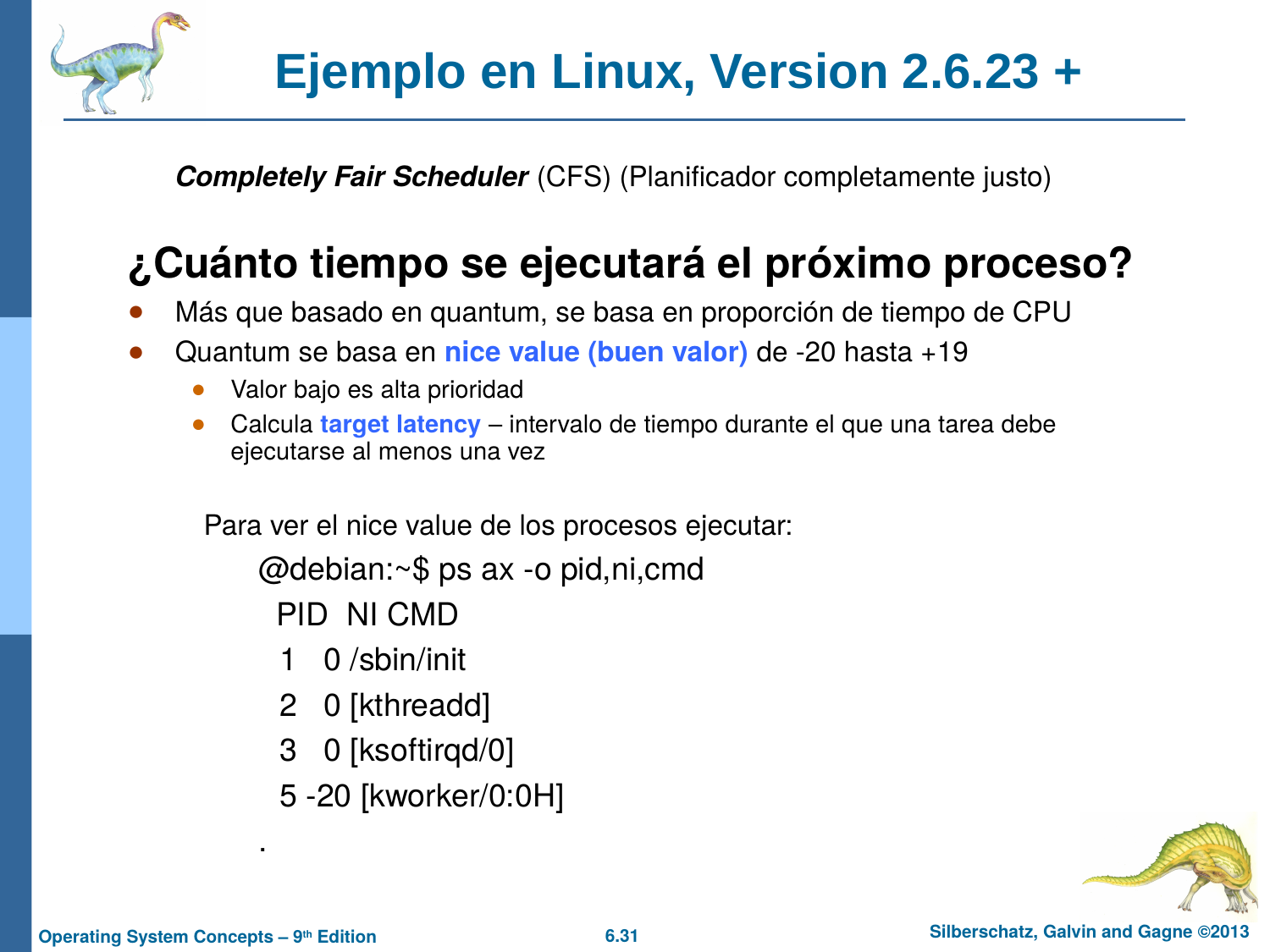

# Ejemplo en Linux, Version 2.6.23 +
Completely Fair Scheduler (CFS) (Planificador completamente justo)

¿Cuánto tiempo se ejecutará el próximo proceso?
Más que basado en quantum, se basa en proporción de tiempo de CPU
Quantum se basa en nice value (buen valor) de -20 hasta +19
Valor bajo es alta prioridad
Calcula target latency – intervalo de tiempo durante el que una tarea debe ejecutarse al menos una vez

Para ver el nice value de los procesos ejecutar:
@debian:~$ ps ax -o pid,ni,cmd
  PID  NI CMD
	1   0 /sbin/init
	2   0 [kthreadd]
	3   0 [ksoftirqd/0]
	5 -20 [kworker/0:0H]
.